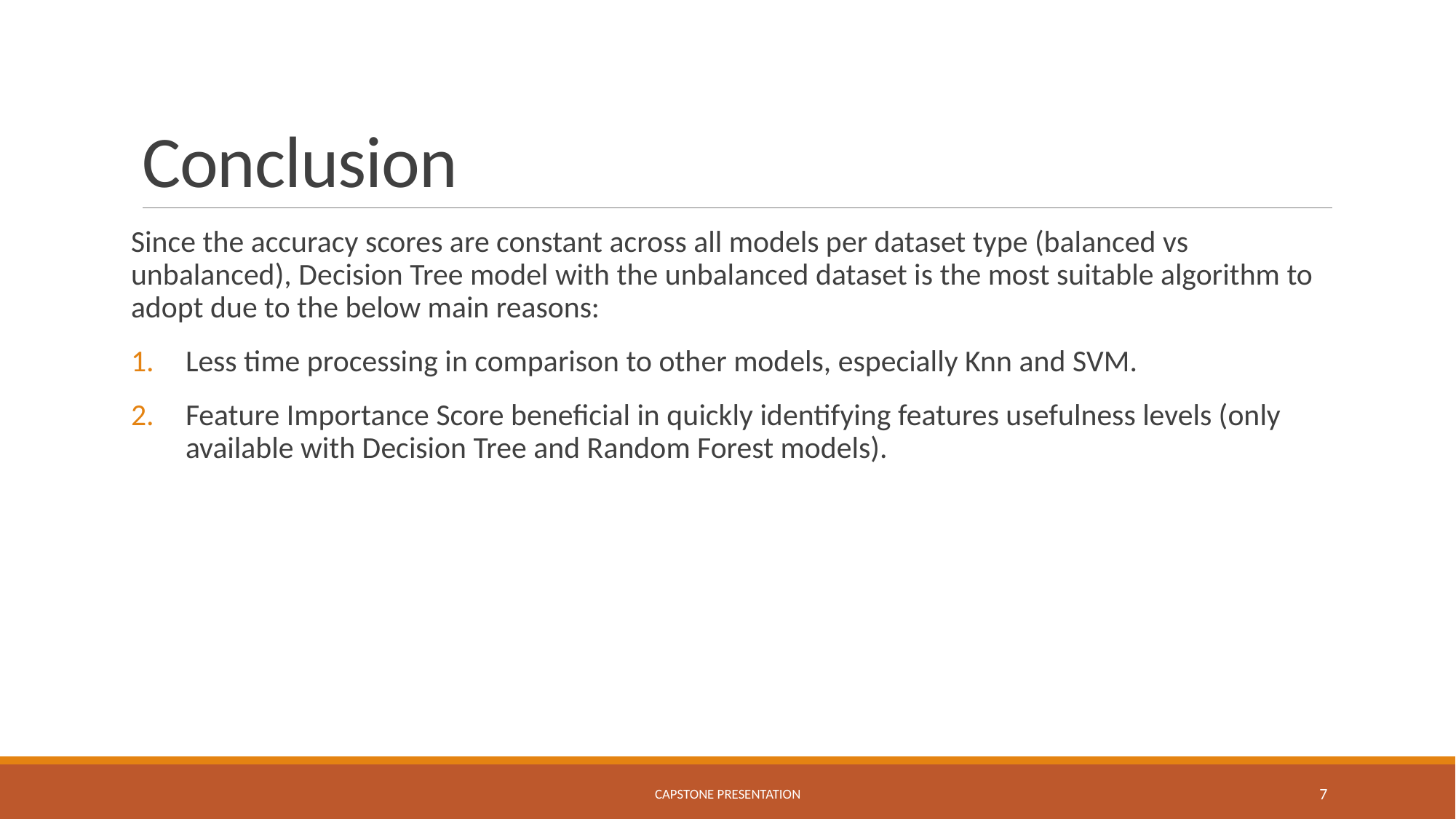

# Conclusion
Since the accuracy scores are constant across all models per dataset type (balanced vs unbalanced), Decision Tree model with the unbalanced dataset is the most suitable algorithm to adopt due to the below main reasons:
Less time processing in comparison to other models, especially Knn and SVM.
Feature Importance Score beneficial in quickly identifying features usefulness levels (only available with Decision Tree and Random Forest models).
Capstone Presentation
7